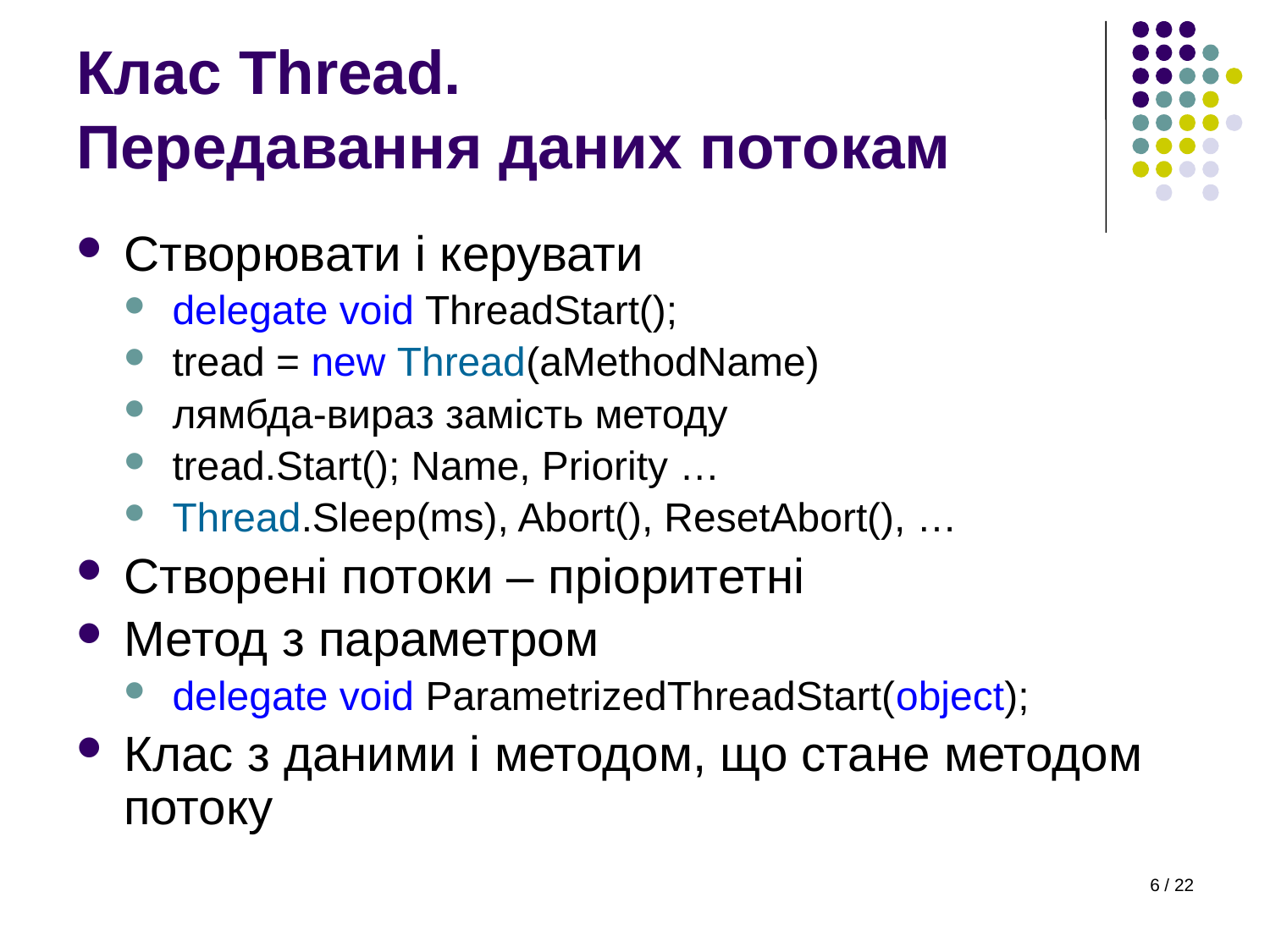

Клас Thread.
Передавання даних потокам
Створювати і керувати
delegate void ThreadStart();
tread = new Thread(aMethodName)
лямбда-вираз замість методу
tread.Start(); Name, Priority …
Thread.Sleep(ms), Abort(), ResetAbort(), …
Створені потоки – пріоритетні
Метод з параметром
delegate void ParametrizedThreadStart(object);
Клас з даними і методом, що стане методом потоку
6 / 22